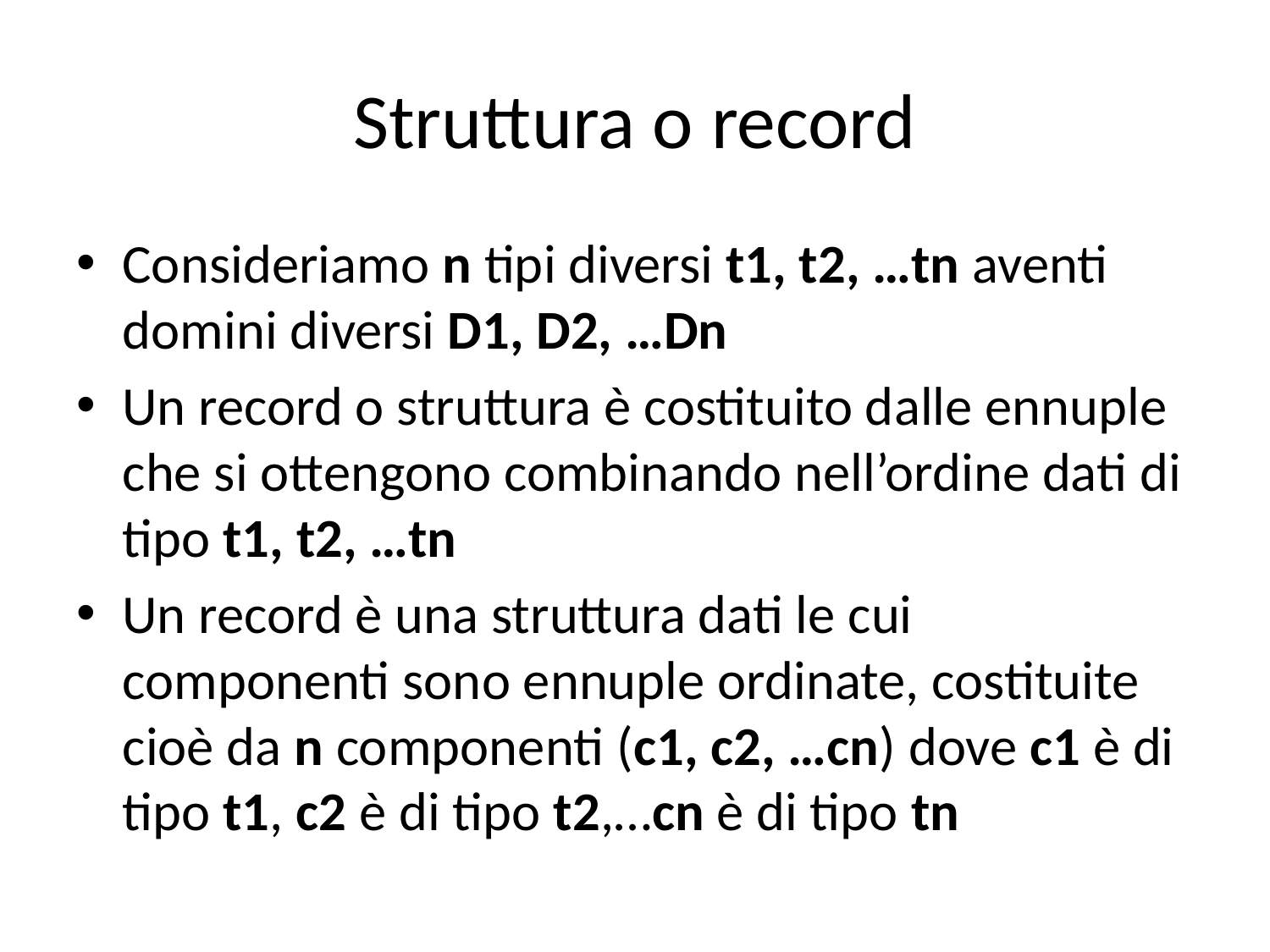

# Struttura o record
Consideriamo n tipi diversi t1, t2, …tn aventi domini diversi D1, D2, …Dn
Un record o struttura è costituito dalle ennuple che si ottengono combinando nell’ordine dati di tipo t1, t2, …tn
Un record è una struttura dati le cui componenti sono ennuple ordinate, costituite cioè da n componenti (c1, c2, …cn) dove c1 è di tipo t1, c2 è di tipo t2,…cn è di tipo tn